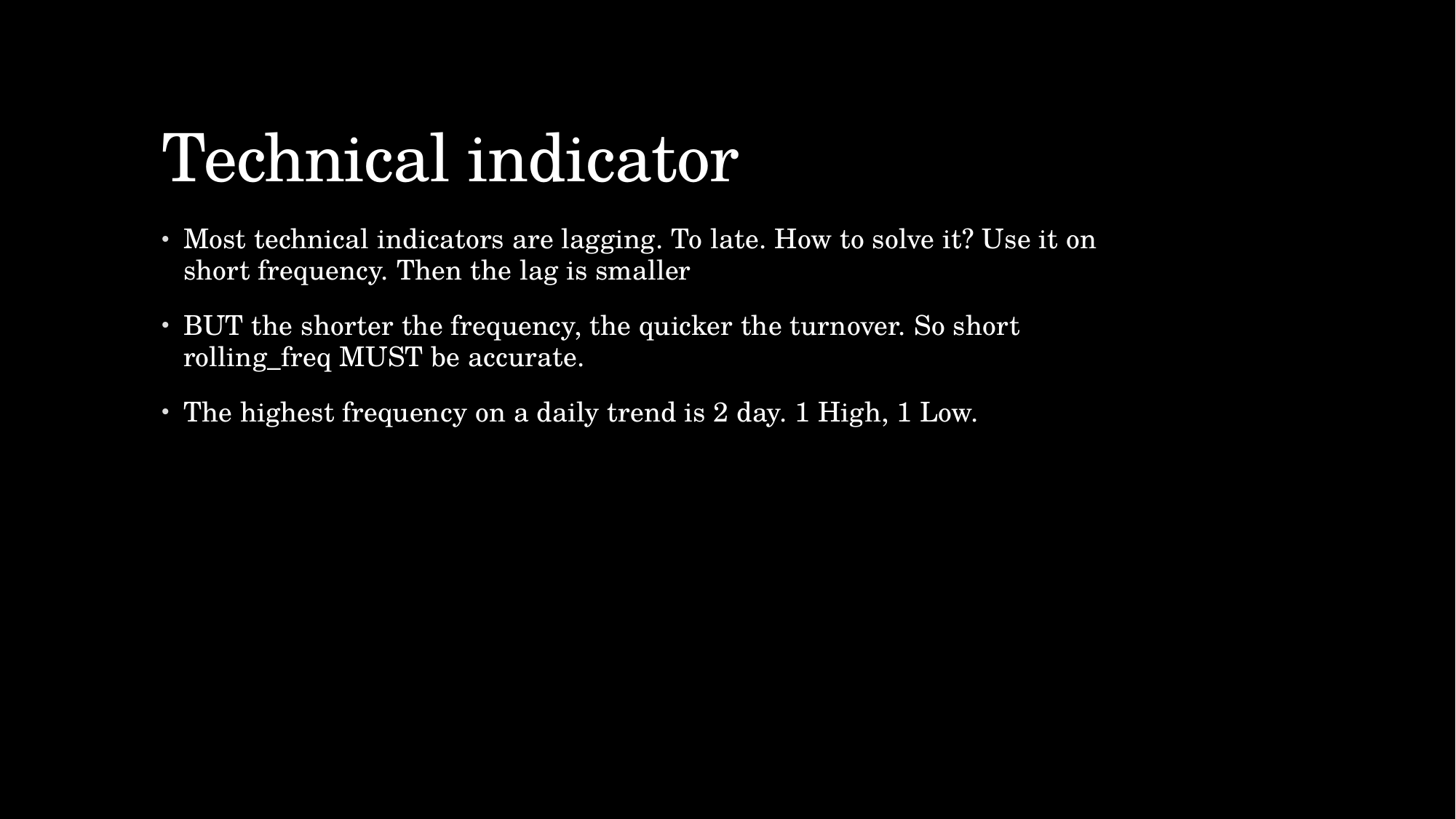

# Technical indicator
Most technical indicators are lagging. To late. How to solve it? Use it on short frequency. Then the lag is smaller
BUT the shorter the frequency, the quicker the turnover. So short rolling_freq MUST be accurate.
The highest frequency on a daily trend is 2 day. 1 High, 1 Low.